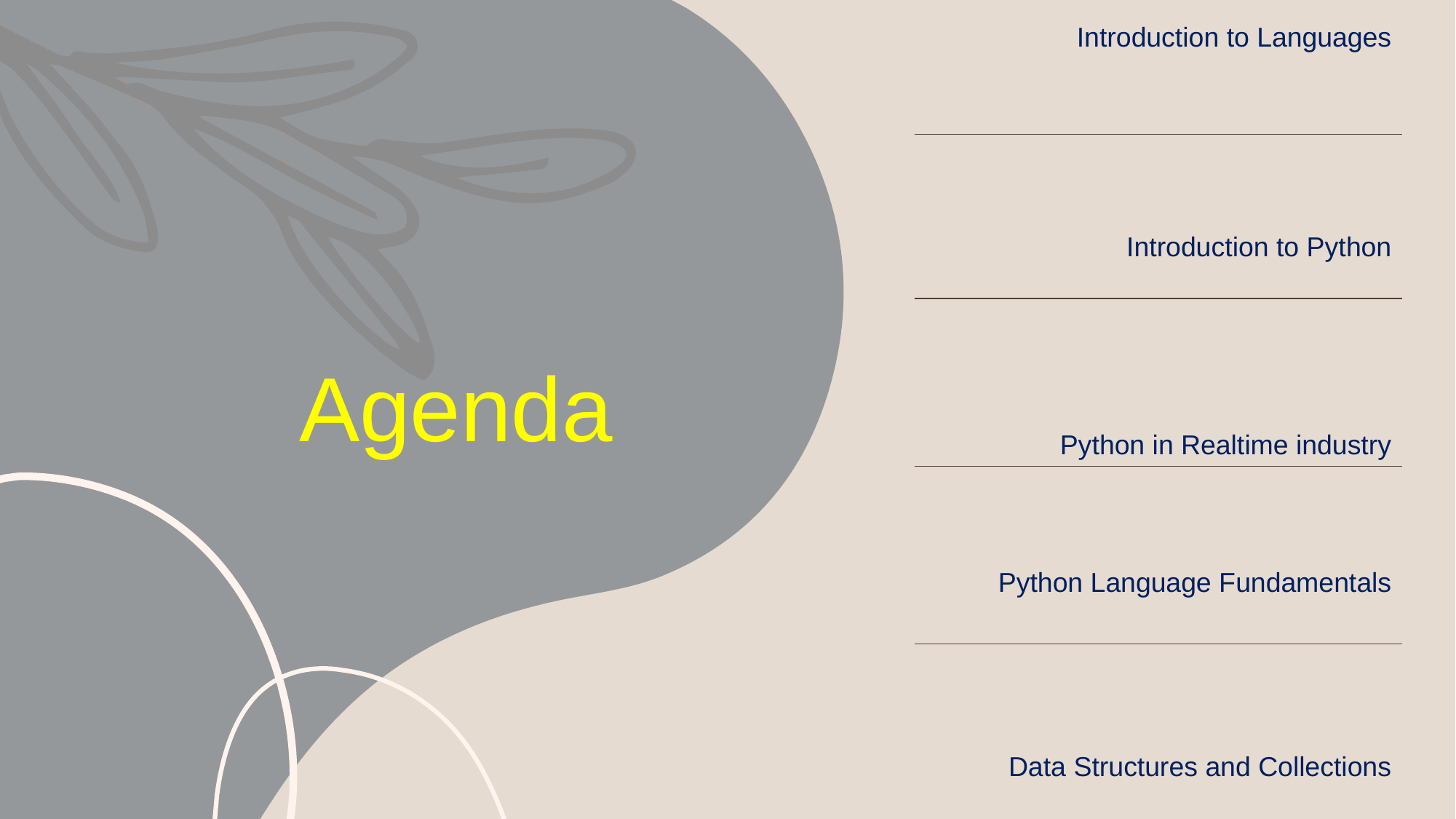

| Introduction to Languages |
| --- |
| Introduction to Python |
| Python in Realtime industry |
| Python Language Fundamentals |
| Data Structures and Collections |
# Agenda